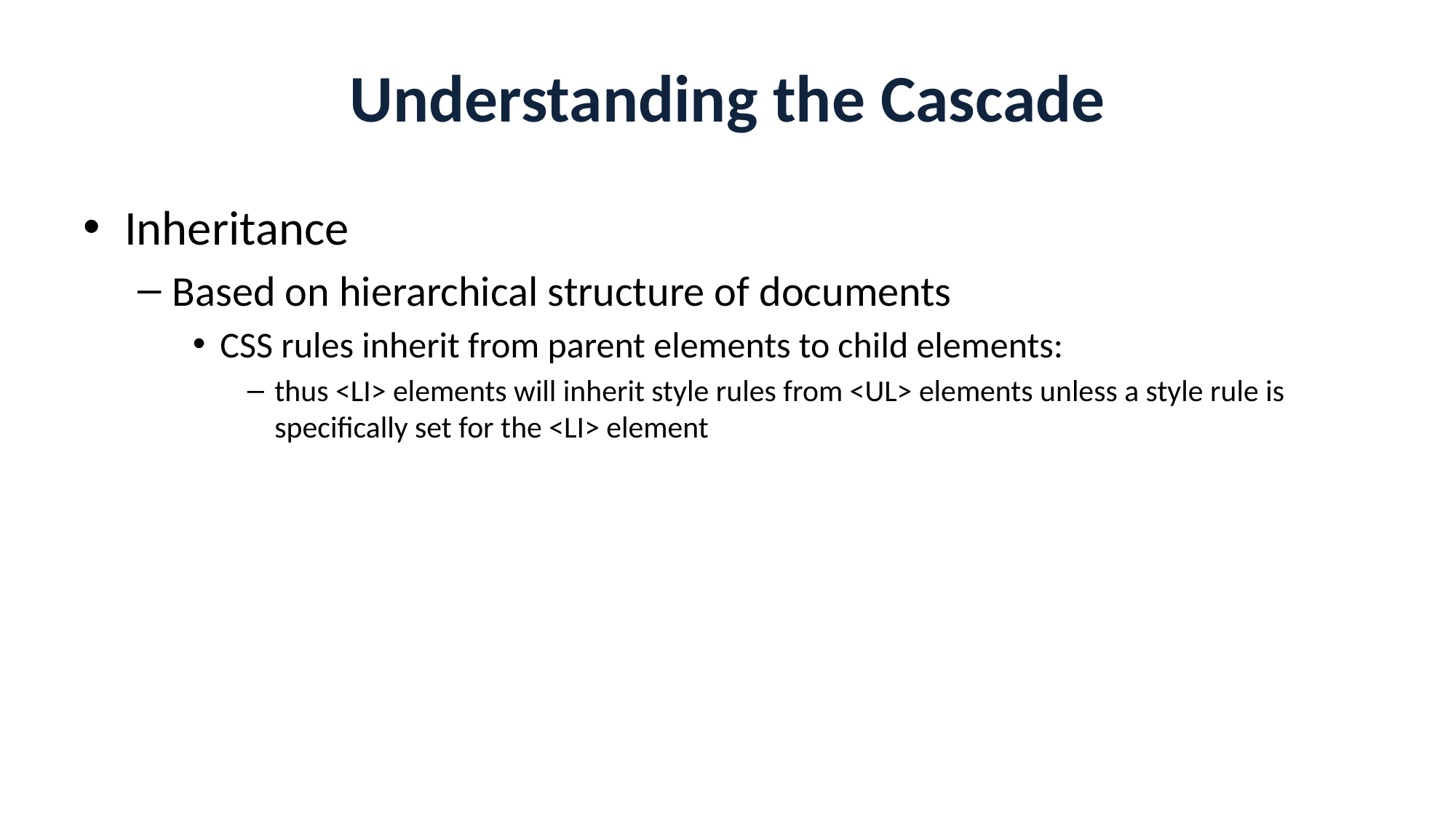

# Understanding the Cascade
Inheritance
Based on hierarchical structure of documents
CSS rules inherit from parent elements to child elements:
thus <LI> elements will inherit style rules from <UL> elements unless a style rule is specifically set for the <LI> element